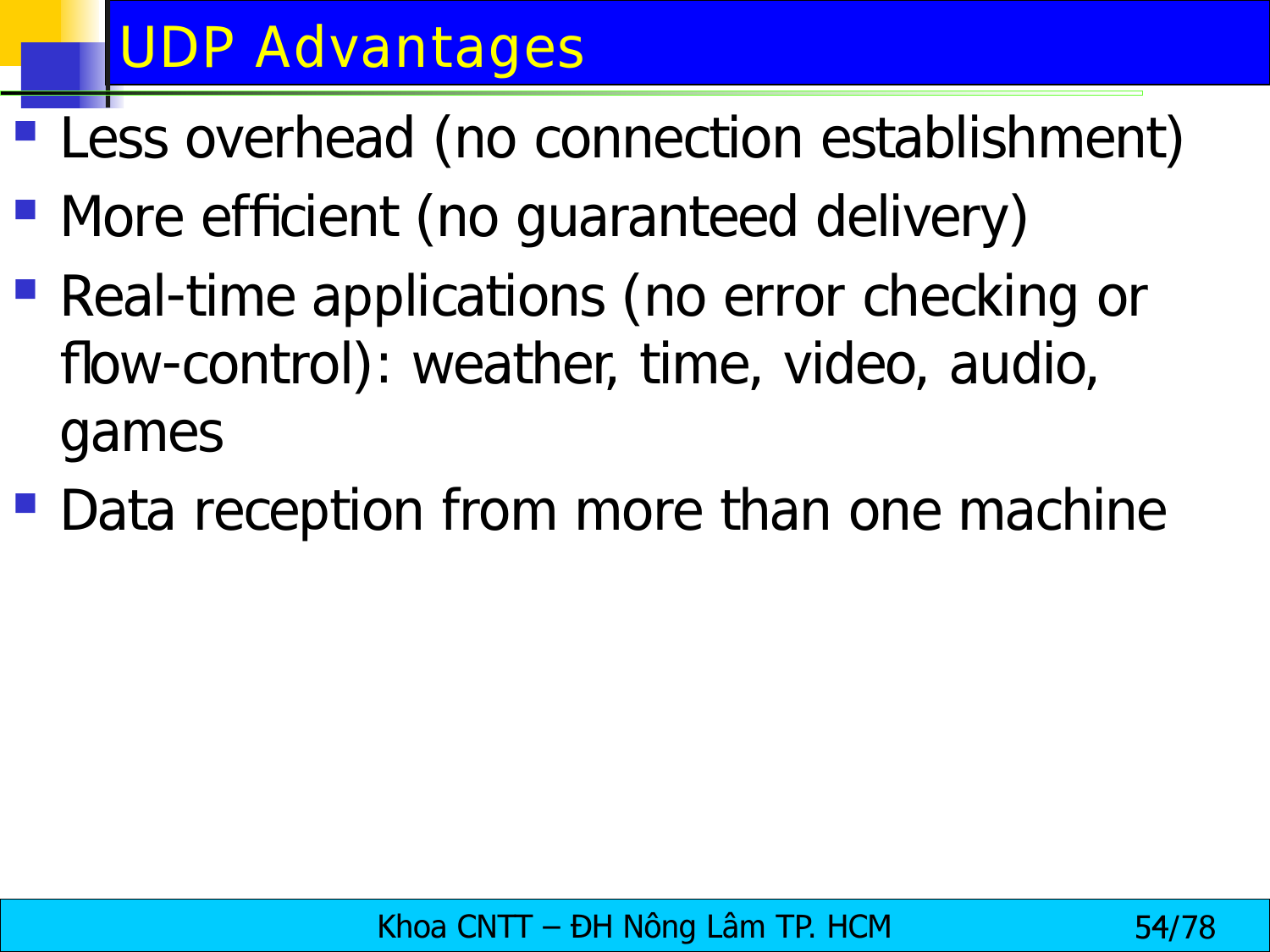

# UDP Advantages
Less overhead (no connection establishment)
More efficient (no guaranteed delivery)
Real-time applications (no error checking or flow-control): weather, time, video, audio, games
Data reception from more than one machine